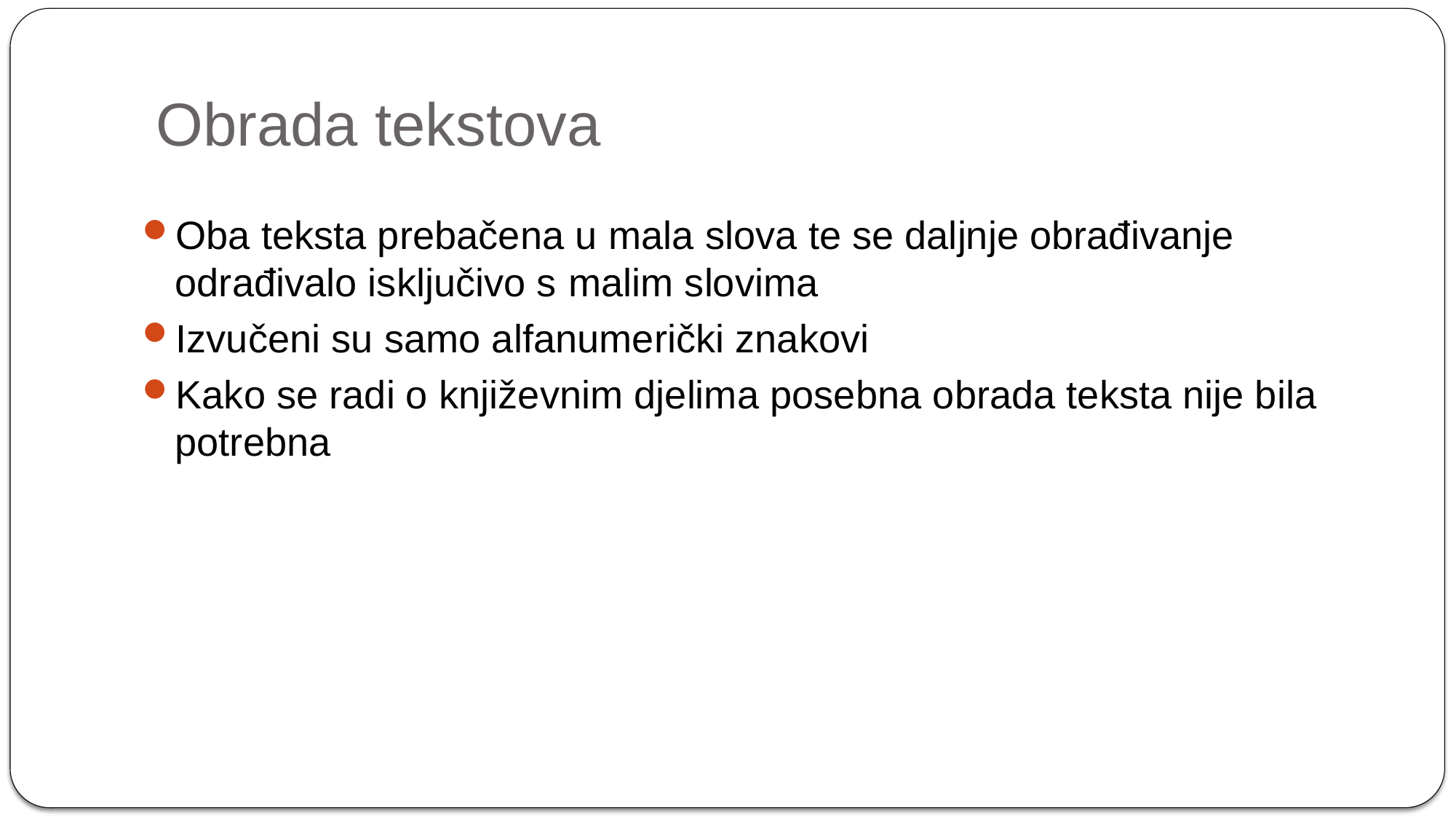

# Obrada tekstova
Oba teksta prebačena u mala slova te se daljnje obrađivanje odrađivalo isključivo s malim slovima
Izvučeni su samo alfanumerički znakovi
Kako se radi o književnim djelima posebna obrada teksta nije bila potrebna